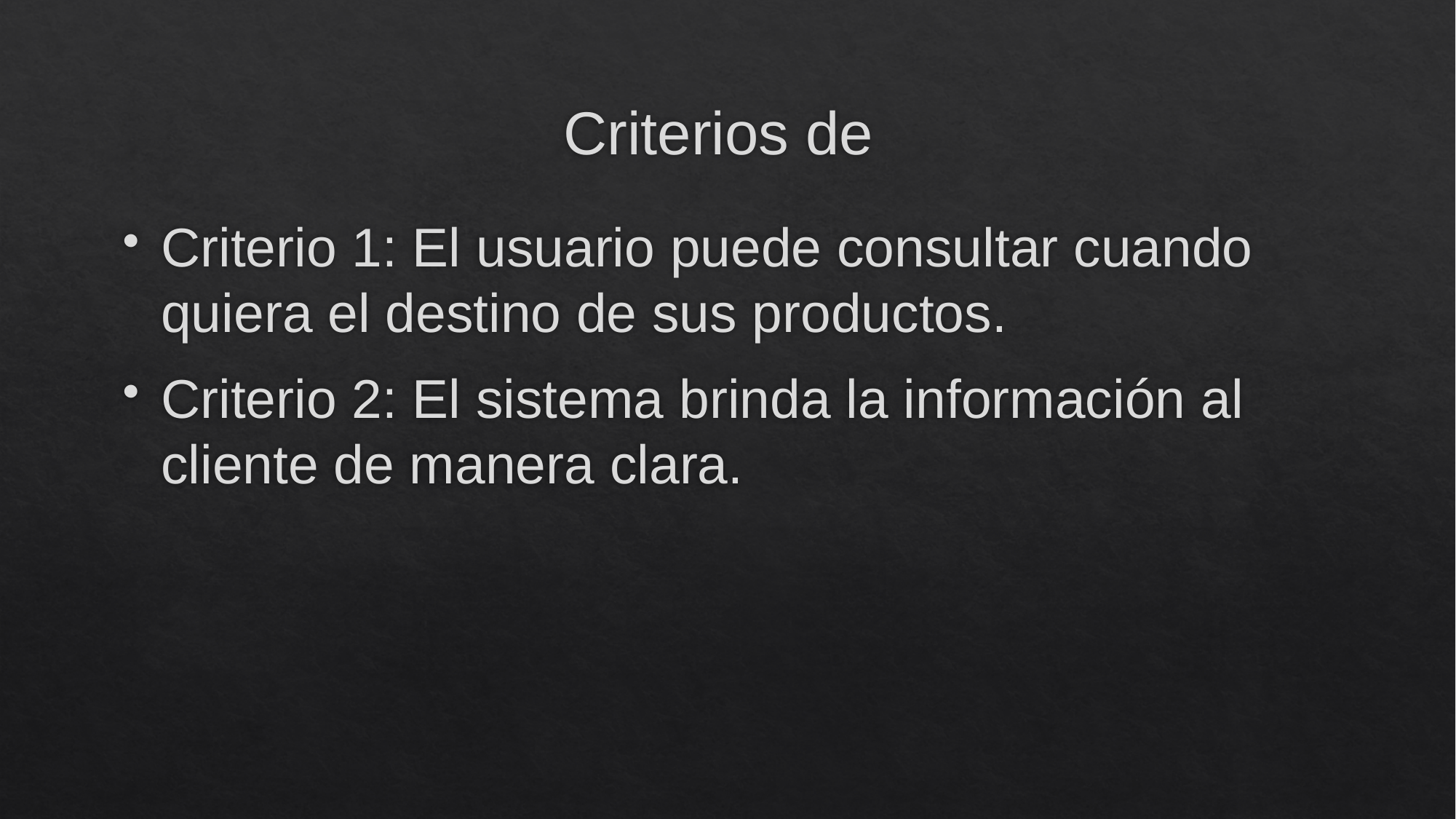

# Criterios de
Criterio 1: El usuario puede consultar cuando quiera el destino de sus productos.
Criterio 2: El sistema brinda la información al cliente de manera clara.